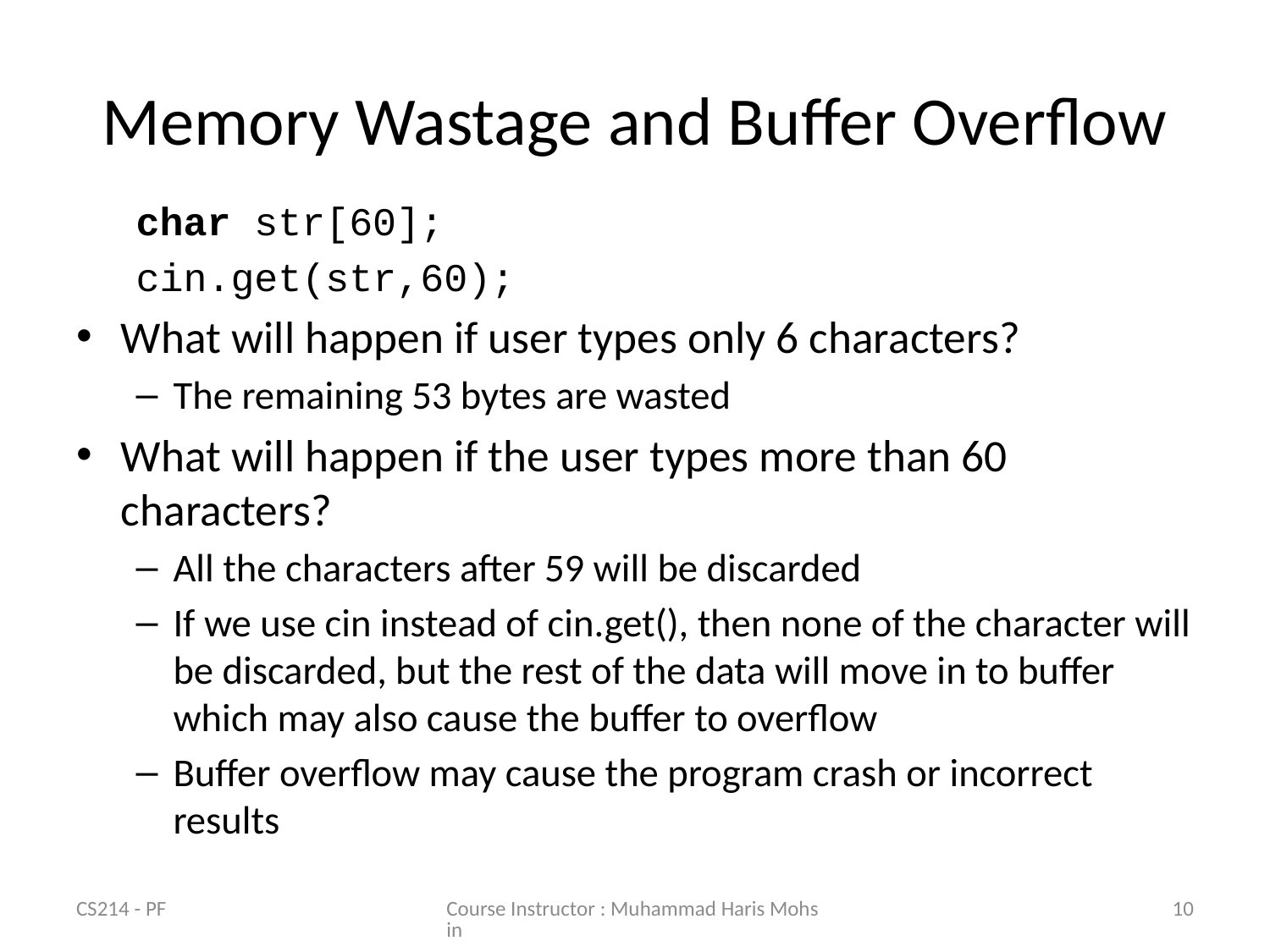

# Memory Wastage and Buffer Overflow
char str[60];
cin.get(str,60);
What will happen if user types only 6 characters?
The remaining 53 bytes are wasted
What will happen if the user types more than 60 characters?
All the characters after 59 will be discarded
If we use cin instead of cin.get(), then none of the character will be discarded, but the rest of the data will move in to buffer which may also cause the buffer to overflow
Buffer overflow may cause the program crash or incorrect results
CS214 - PF
Course Instructor : Muhammad Haris Mohsin
10